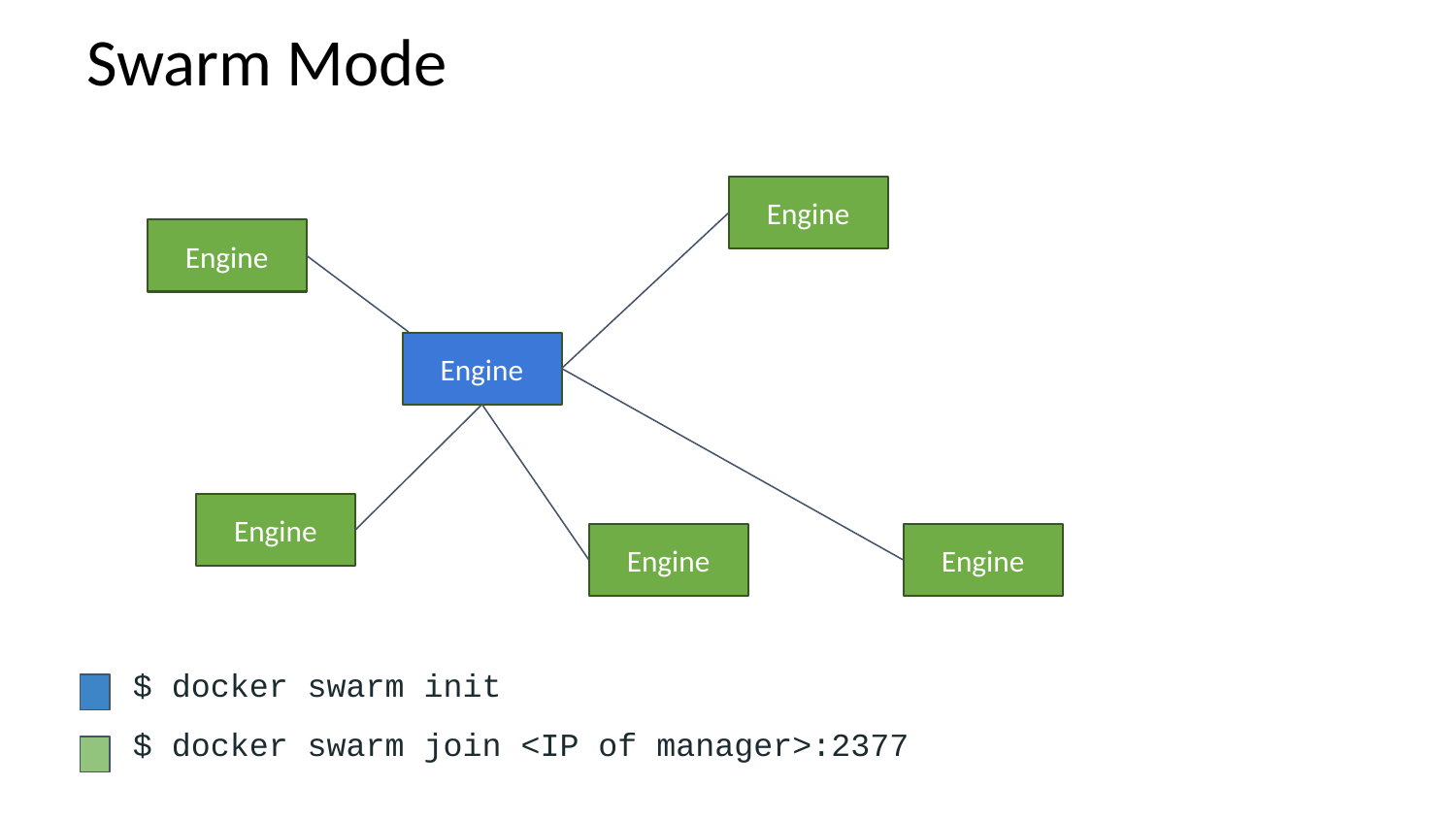

# Swarm Mode
Engine

Engine
Engine
Engine
Engine
Engine
$ docker swarm init
$ docker swarm join <IP of manager>:2377